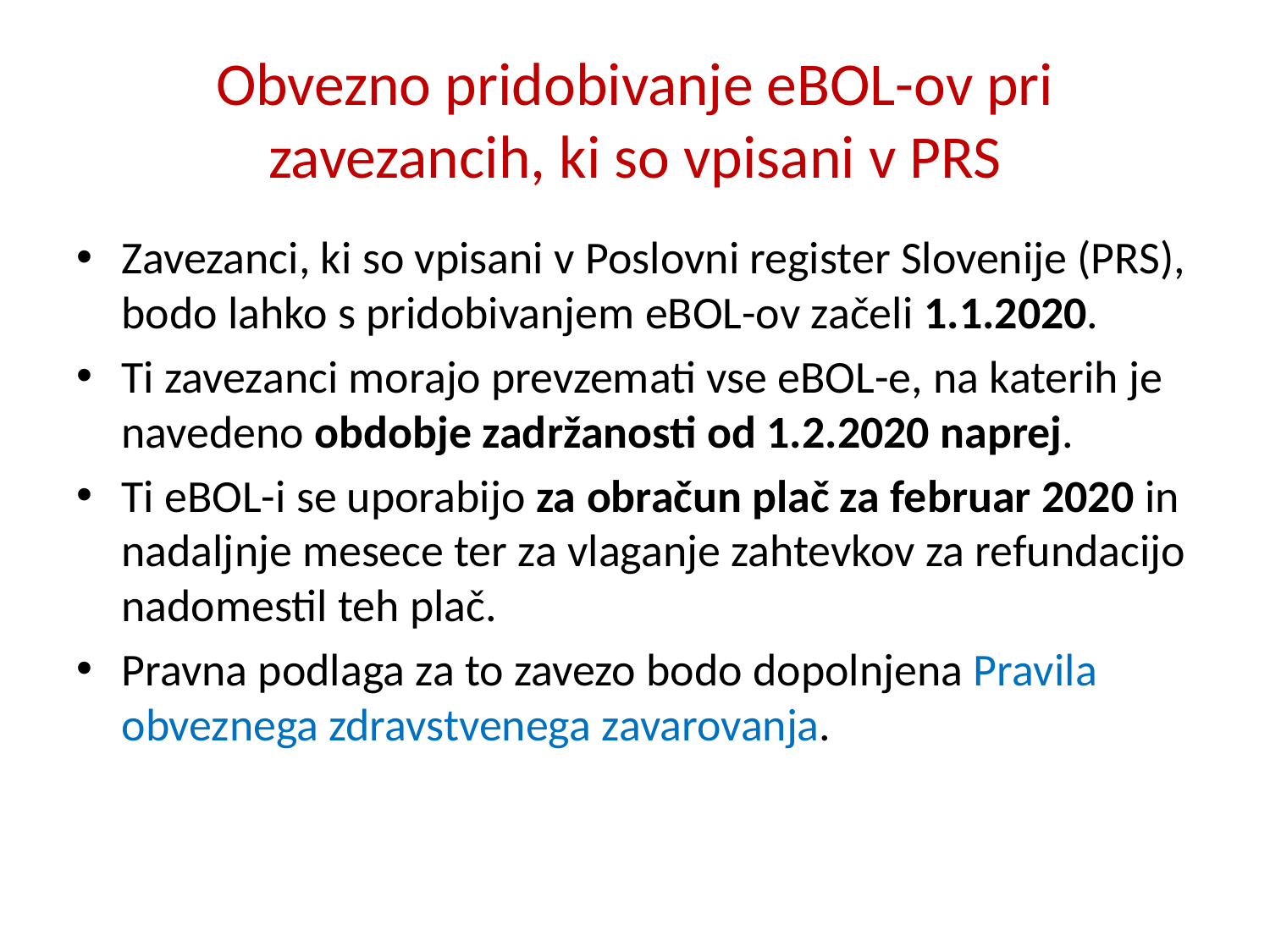

# Obvezno pridobivanje eBOL-ov pri zavezancih, ki so vpisani v PRS
Zavezanci, ki so vpisani v Poslovni register Slovenije (PRS), bodo lahko s pridobivanjem eBOL-ov začeli 1.1.2020.
Ti zavezanci morajo prevzemati vse eBOL-e, na katerih je navedeno obdobje zadržanosti od 1.2.2020 naprej.
Ti eBOL-i se uporabijo za obračun plač za februar 2020 in nadaljnje mesece ter za vlaganje zahtevkov za refundacijo nadomestil teh plač.
Pravna podlaga za to zavezo bodo dopolnjena Pravila obveznega zdravstvenega zavarovanja.